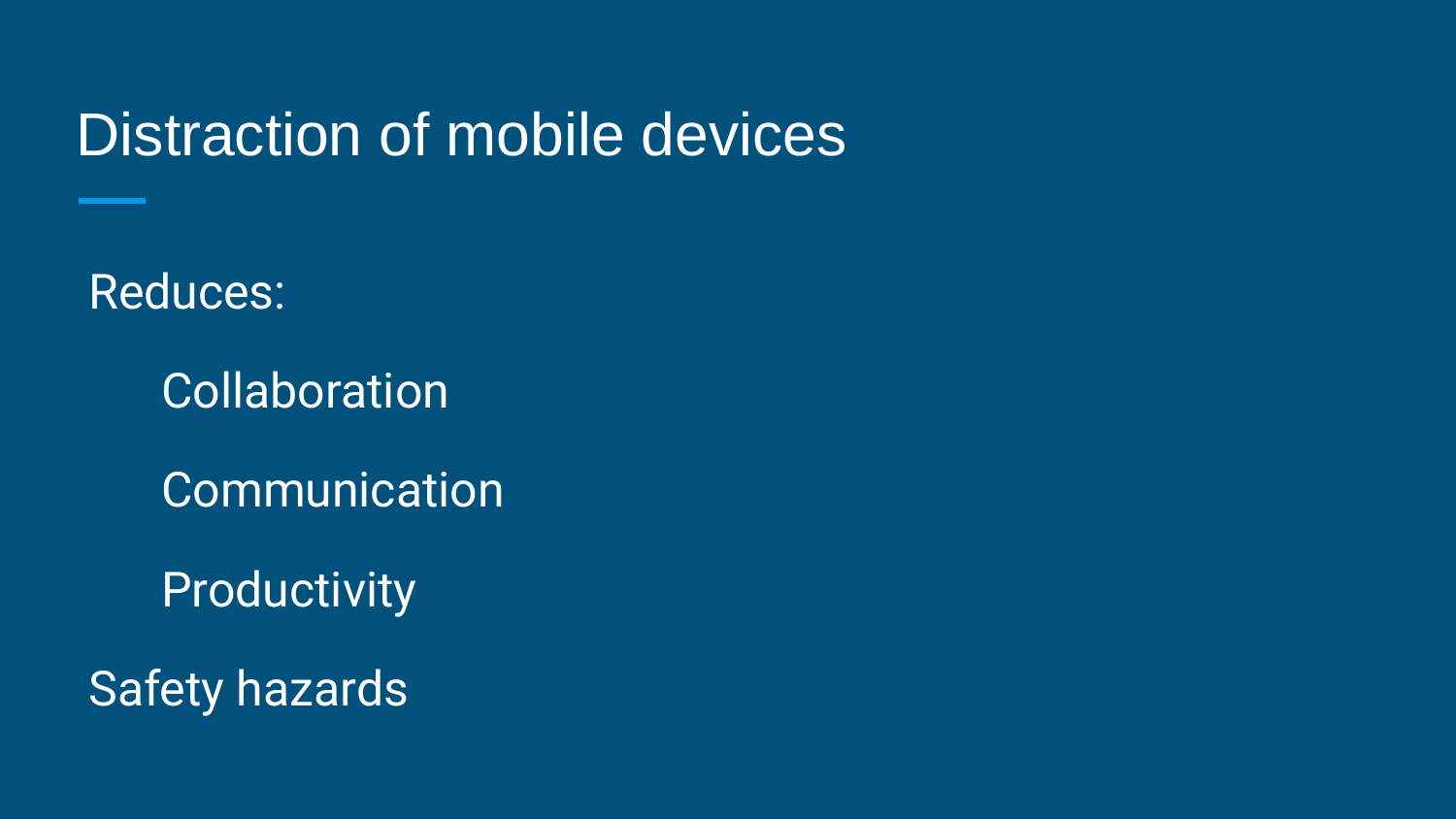

# Distraction of mobile devices
Reduces:
Collaboration
Communication
Productivity
Safety hazards